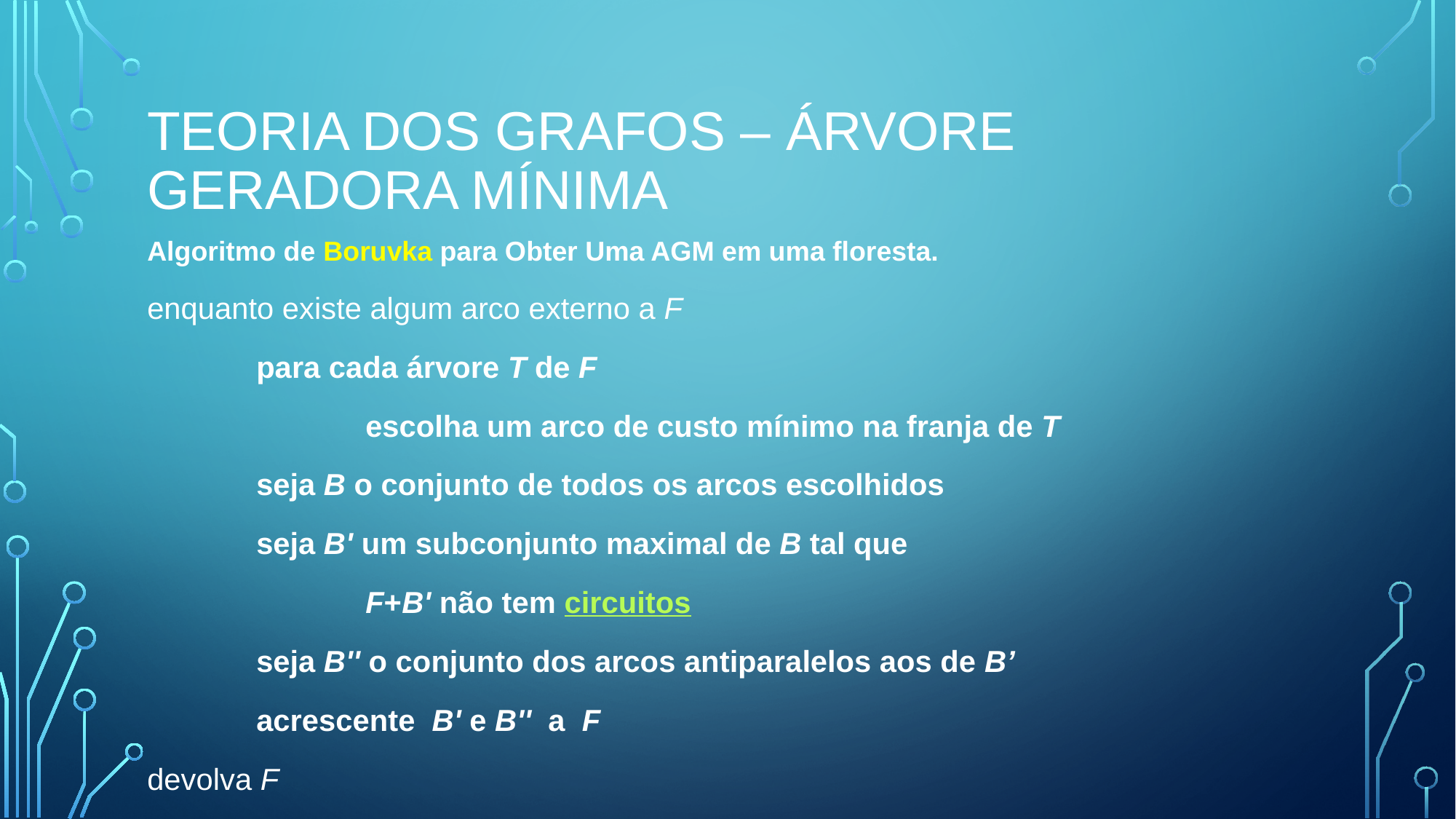

# Teoria dos Grafos – Árvore Geradora Mínima
Algoritmo de Boruvka para Obter Uma AGM em uma floresta.
enquanto existe algum arco externo a F
	para cada árvore T de F
          		escolha um arco de custo mínimo na franja de T
	seja B o conjunto de todos os arcos escolhidos
	seja B' um subconjunto maximal de B tal que
          		F+B' não tem circuitos
	seja B'' o conjunto dos arcos antiparalelos aos de B’
	acrescente  B' e B''  a  F
devolva F